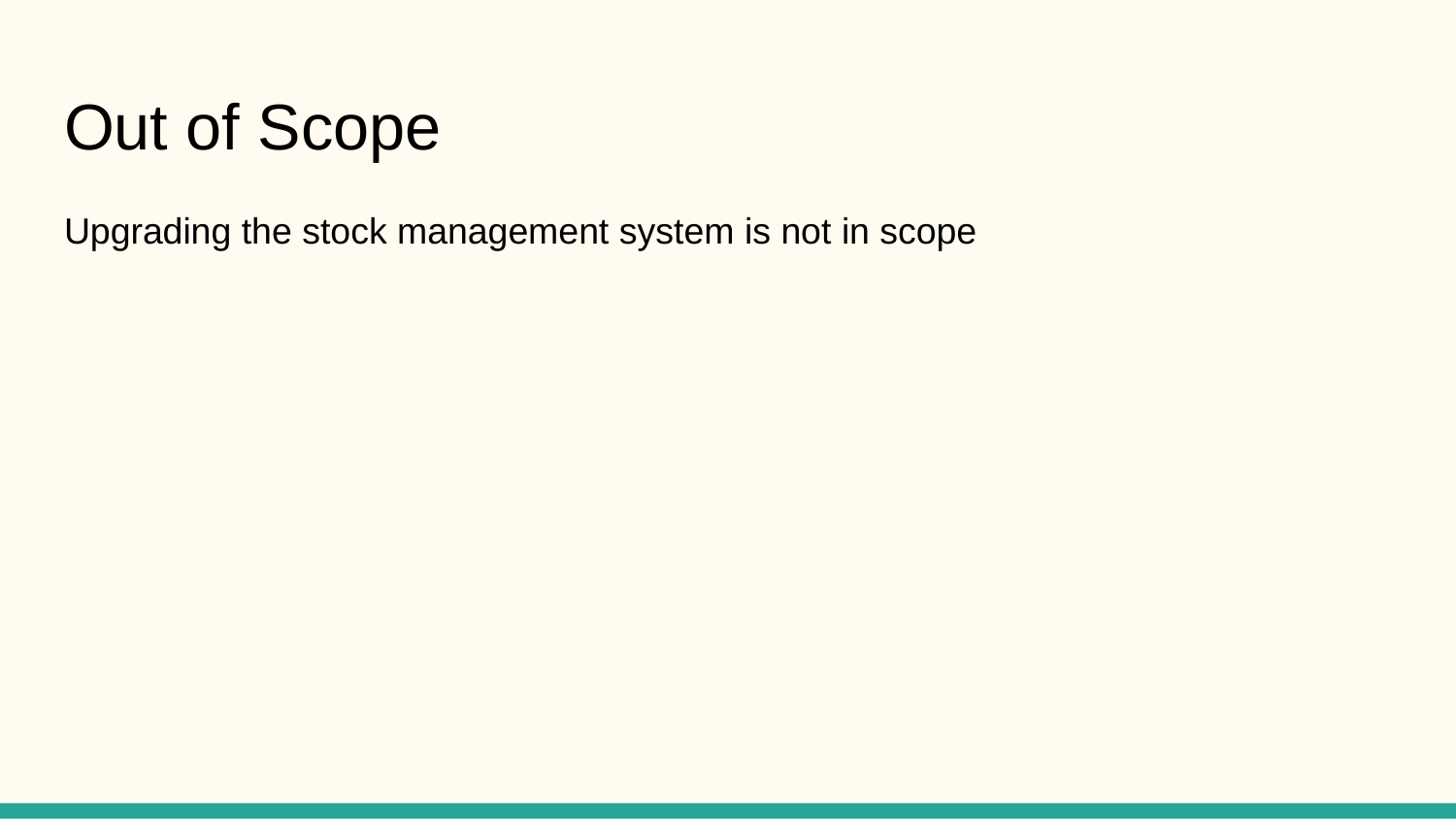

# Out of Scope
Upgrading the stock management system is not in scope